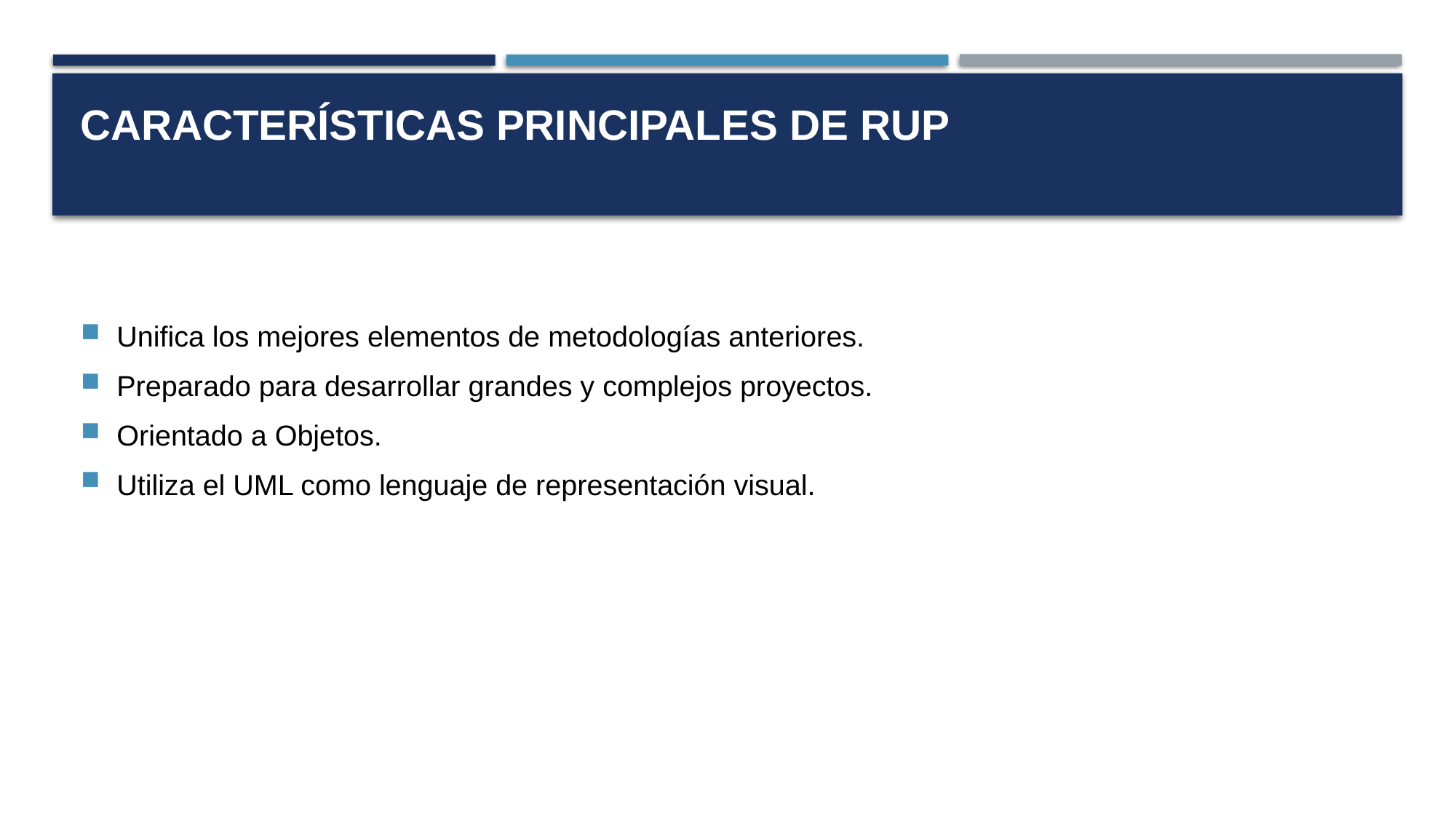

# Características Principales de RUP
Unifica los mejores elementos de metodologías anteriores.
Preparado para desarrollar grandes y complejos proyectos.
Orientado a Objetos.
Utiliza el UML como lenguaje de representación visual.